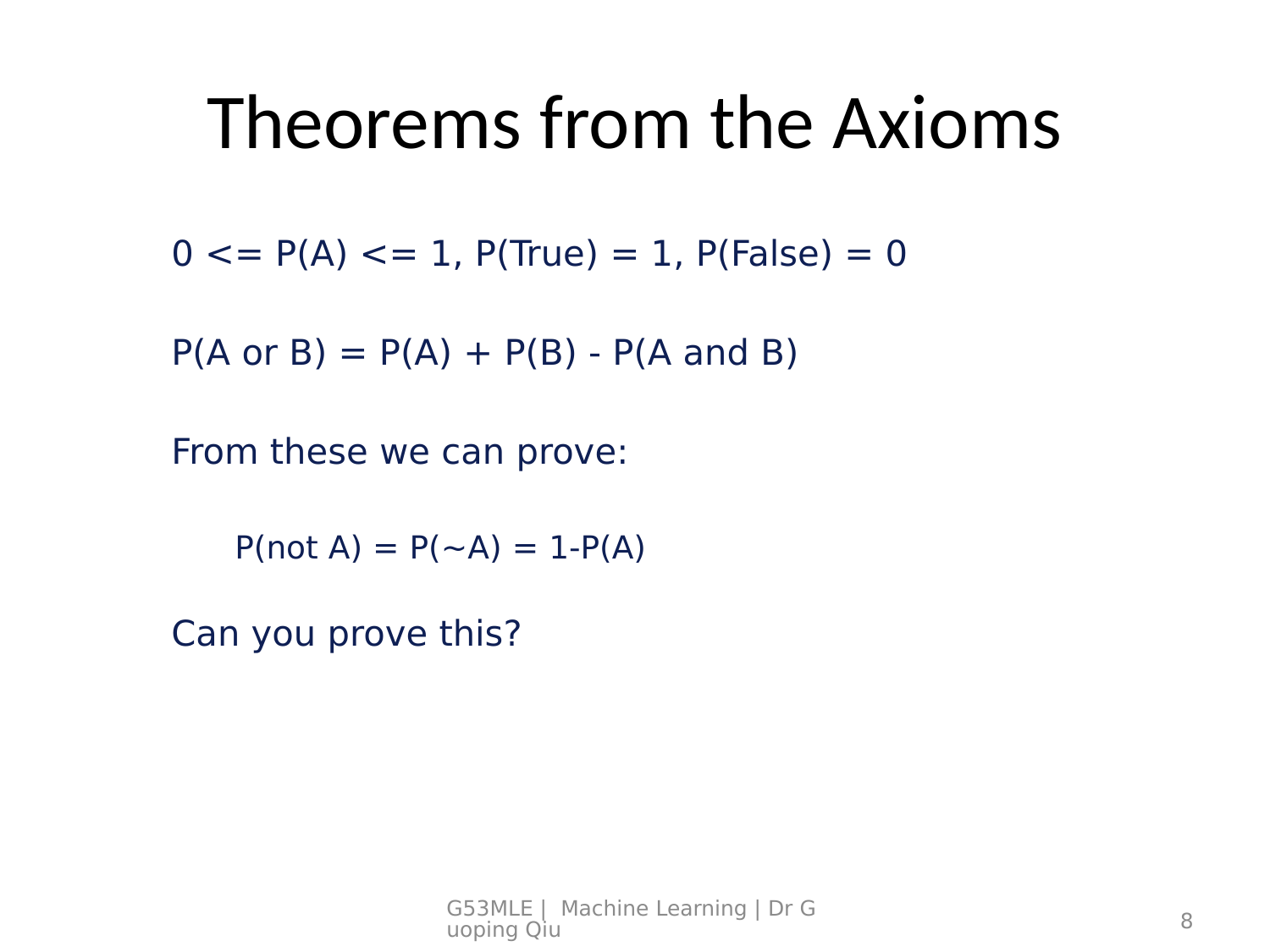

# Theorems from the Axioms

0 <= P(A) <= 1, P(True) = 1, P(False) = 0

P(A or B) = P(A) + P(B) - P(A and B)

From these we can prove:

P(not A) = P(~A) = 1-P(A)

Can you prove this?

G53MLE |  Machine Learning | Dr Guoping Qiu

8